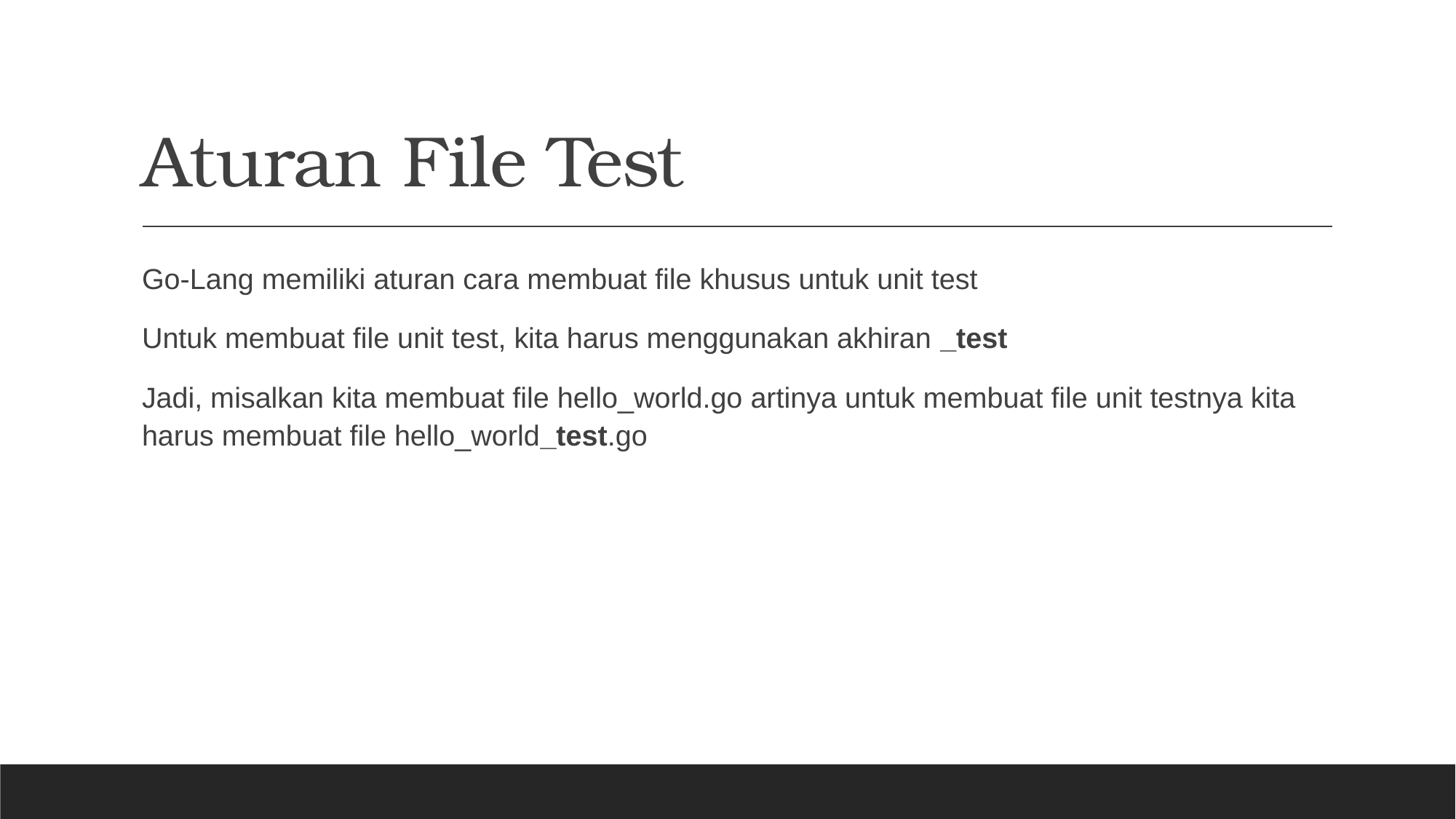

# Aturan File Test
Go-Lang memiliki aturan cara membuat file khusus untuk unit test
Untuk membuat file unit test, kita harus menggunakan akhiran _test
Jadi, misalkan kita membuat file hello_world.go artinya untuk membuat file unit testnya kita harus membuat file hello_world_test.go